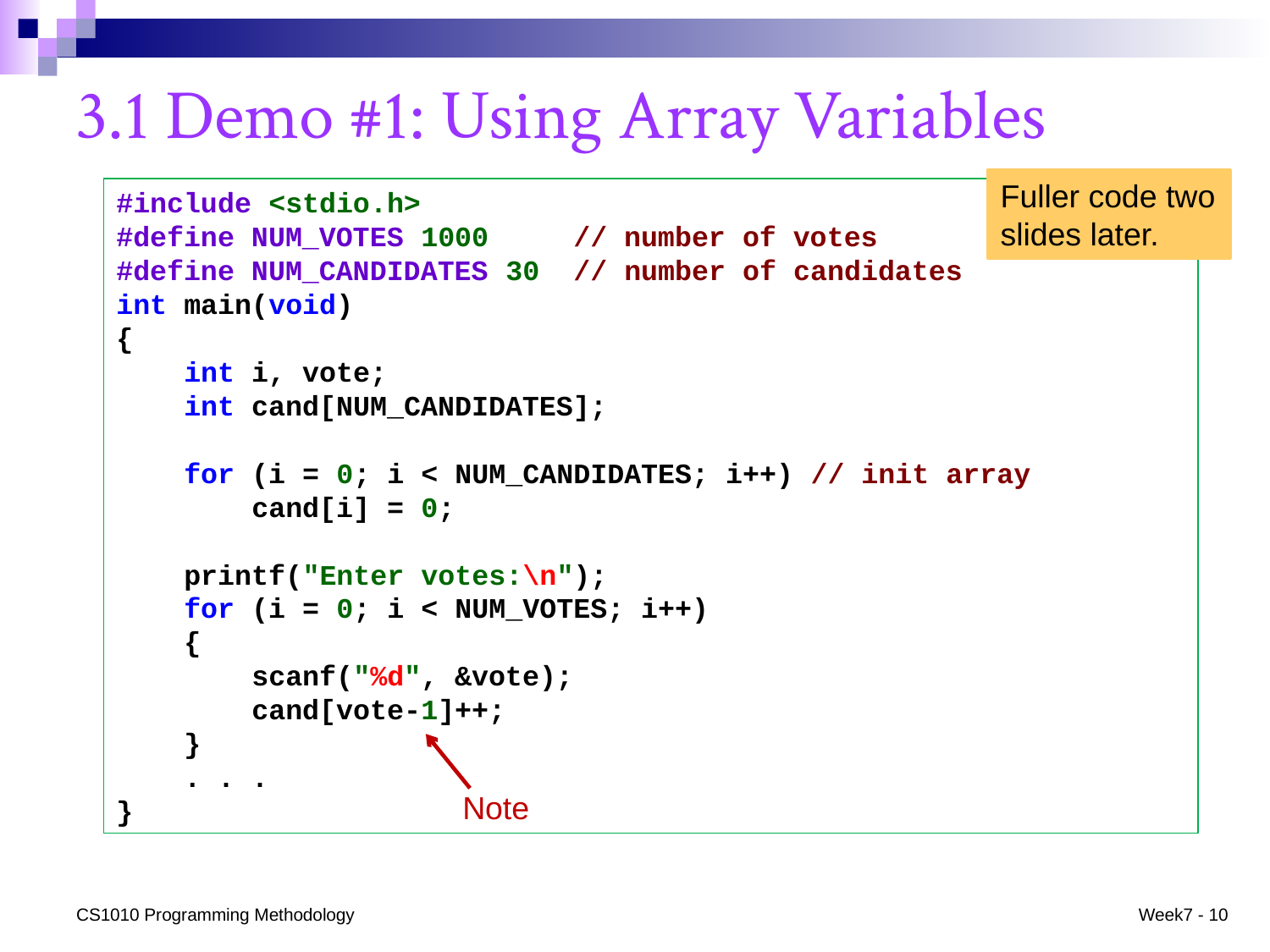

# 3.1 Demo #1: Using Array Variables
Fuller code two slides later.
#include <stdio.h>
#define NUM_VOTES 1000     // number of votes
#define NUM_CANDIDATES 30  // number of candidates
int main(void)
{
    int i, vote;
    int cand[NUM_CANDIDATES];

    for (i = 0; i < NUM_CANDIDATES; i++) // init array
        cand[i] = 0;

    printf("Enter votes:\n");
    for (i = 0; i < NUM_VOTES; i++)
    {
        scanf("%d", &vote);
        cand[vote-1]++;
    }
    . . .
}
Note
CS1010 Programming Methodology
Week7 - 10